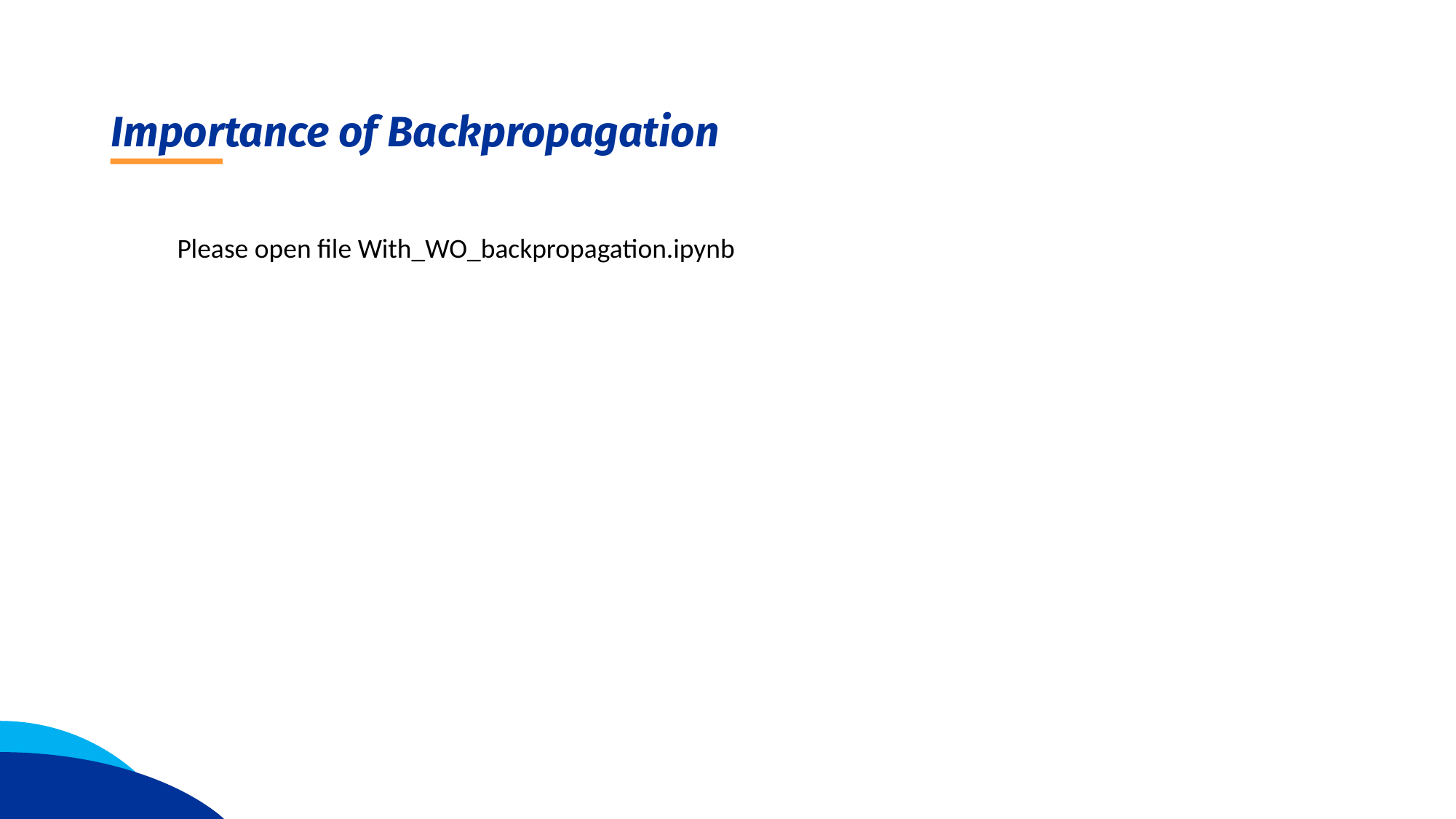

Importance of Backpropagation

Please open file With_WO_backpropagation.ipynb